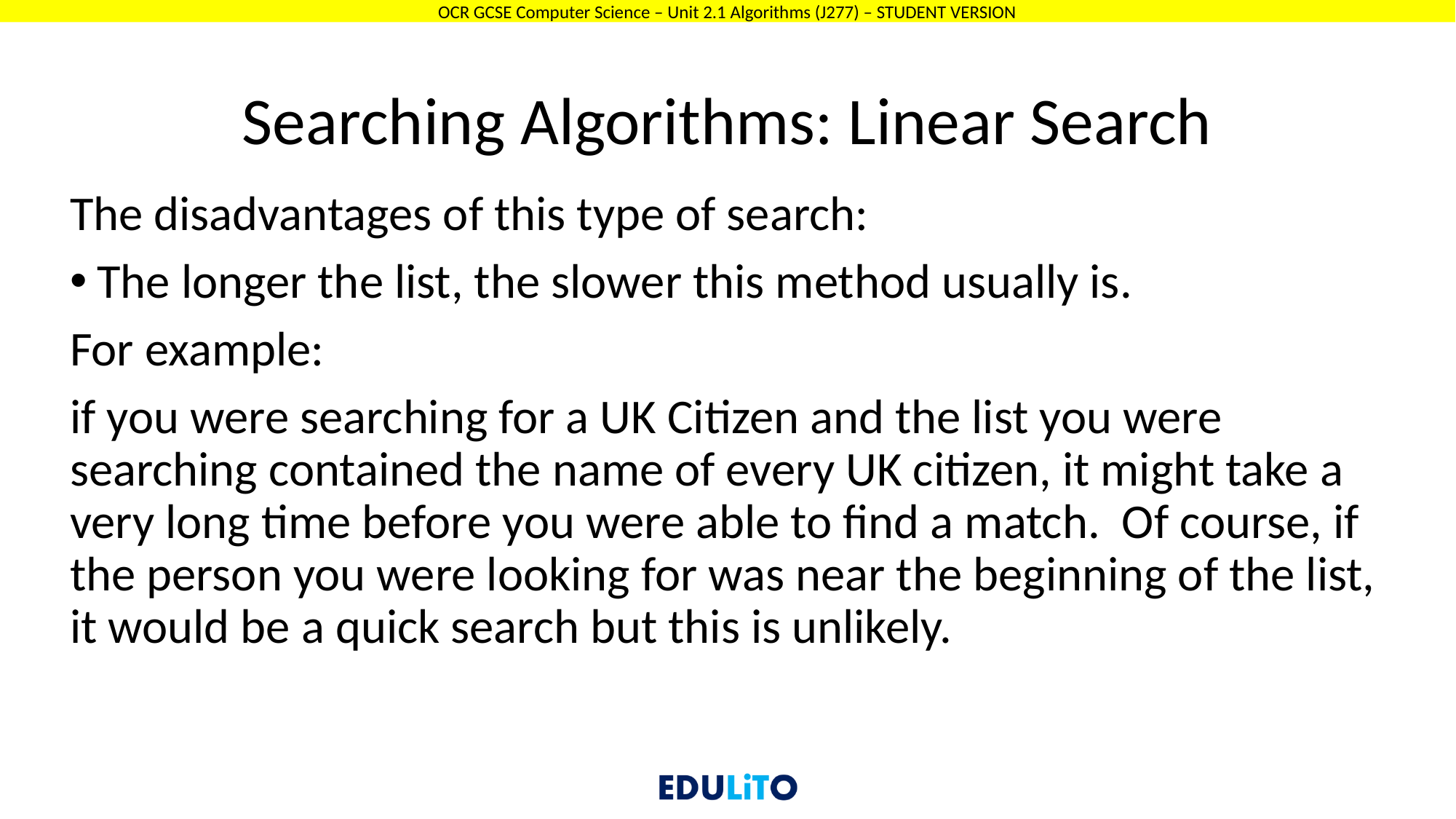

# Searching Algorithms: Linear Search
The disadvantages of this type of search:
The longer the list, the slower this method usually is.
For example:
if you were searching for a UK Citizen and the list you were searching contained the name of every UK citizen, it might take a very long time before you were able to find a match.  Of course, if the person you were looking for was near the beginning of the list, it would be a quick search but this is unlikely.